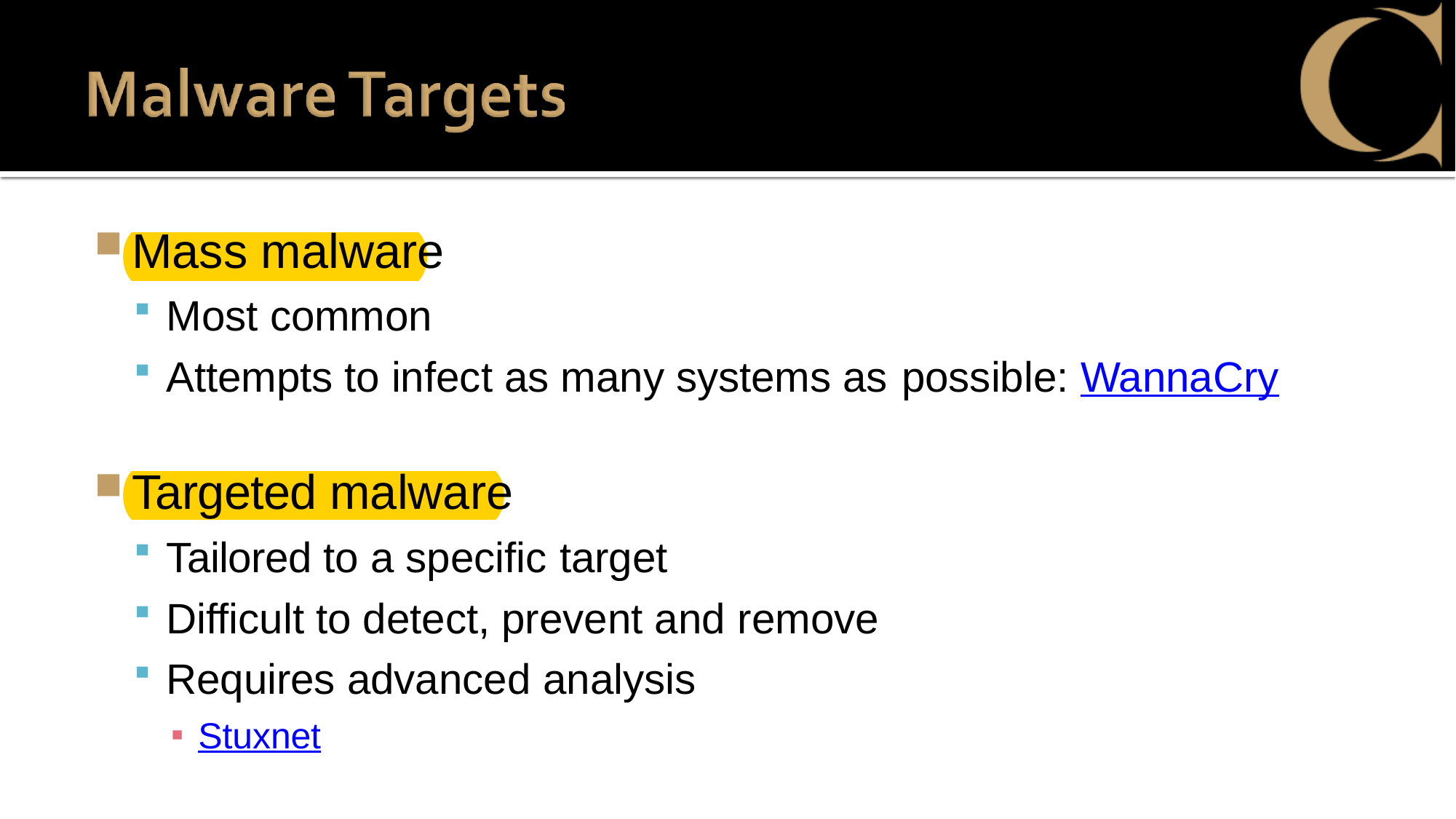

Mass malware
Most common
Attempts to infect as many systems as possible: WannaCry

Targeted malware
Tailored to a specific target
Difficult to detect, prevent and remove
Requires advanced analysis
Stuxnet